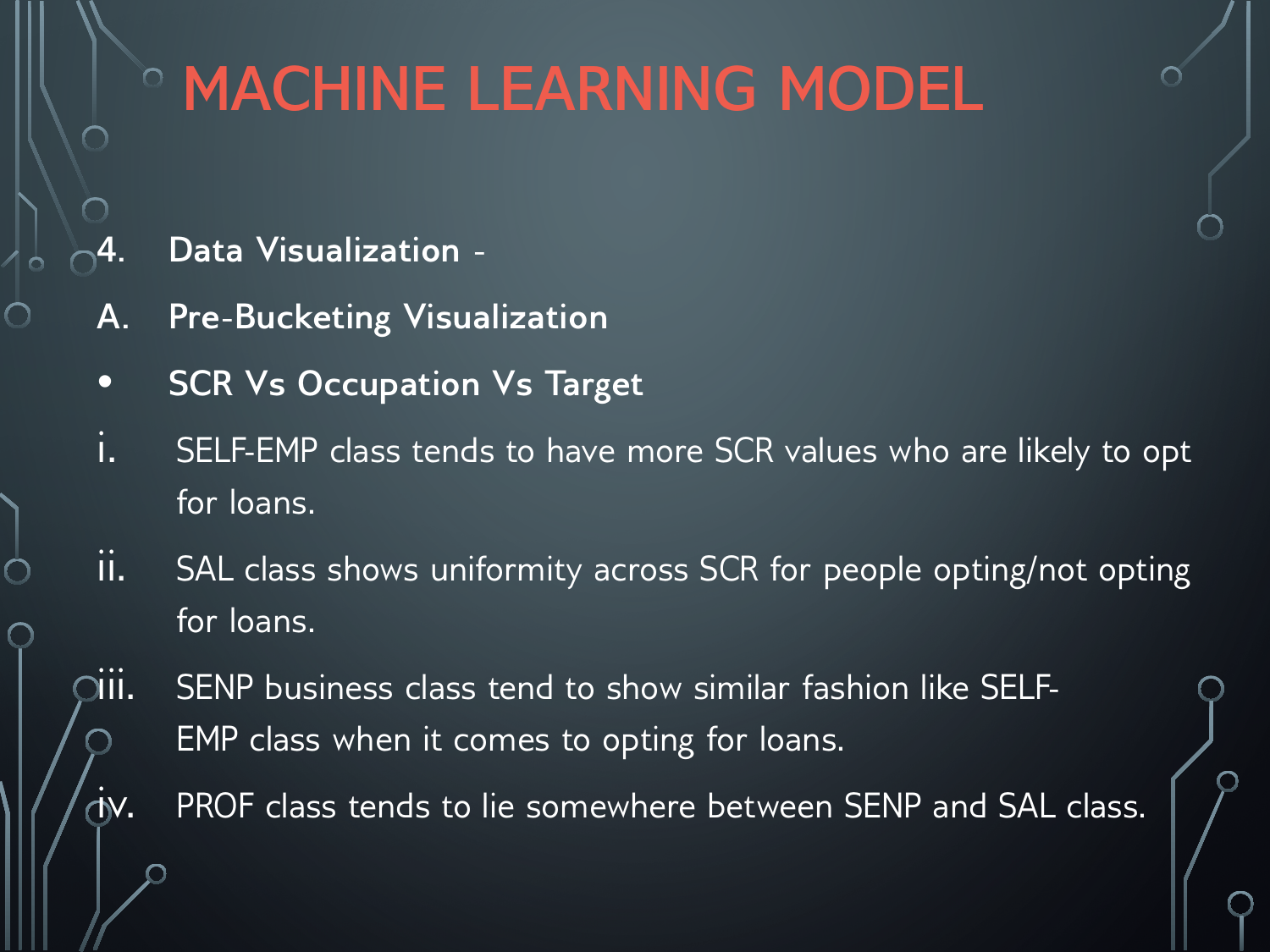

# Machine Learning Model
4.	Data Visualization -
A.	Pre-Bucketing Visualization
SCR Vs Occupation Vs Target
SELF-EMP class tends to have more SCR values who are likely to opt for loans.
SAL class shows uniformity across SCR for people opting/not opting for loans.
SENP business class tend to show similar fashion like SELF-EMP class when it comes to opting for loans.
PROF class tends to lie somewhere between SENP and SAL class.